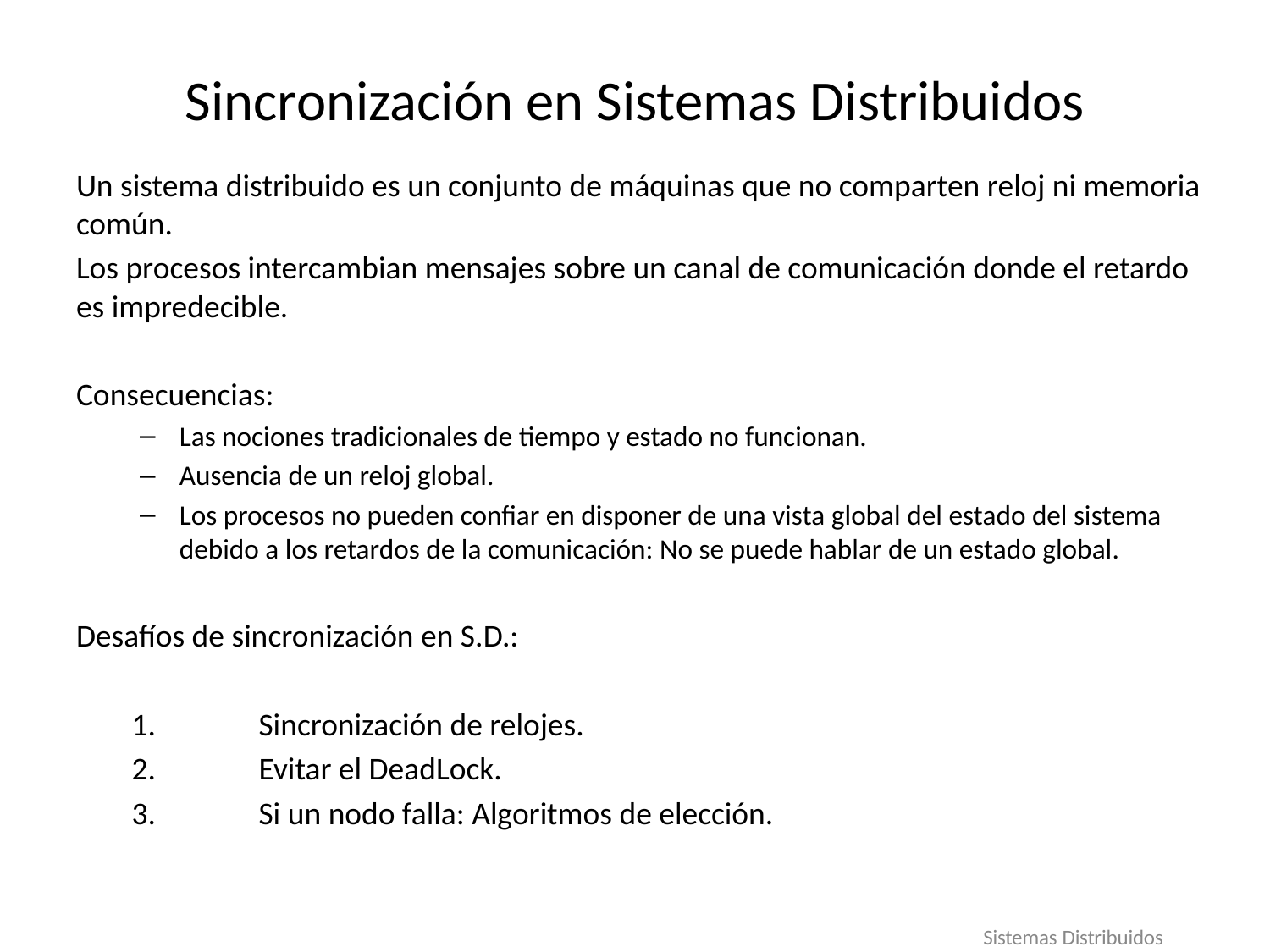

# Sincronización en Sistemas Distribuidos
Un sistema distribuido es un conjunto de máquinas que no comparten reloj ni memoria común.
Los procesos intercambian mensajes sobre un canal de comunicación donde el retardo es impredecible.

Consecuencias:
Las nociones tradicionales de tiempo y estado no funcionan.
Ausencia de un reloj global.
Los procesos no pueden confiar en disponer de una vista global del estado del sistema debido a los retardos de la comunicación: No se puede hablar de un estado global.

Desafíos de sincronización en S.D.:

1.	Sincronización de relojes.
2.	Evitar el DeadLock.
3.	Si un nodo falla: Algoritmos de elección.

Sistemas Distribuidos